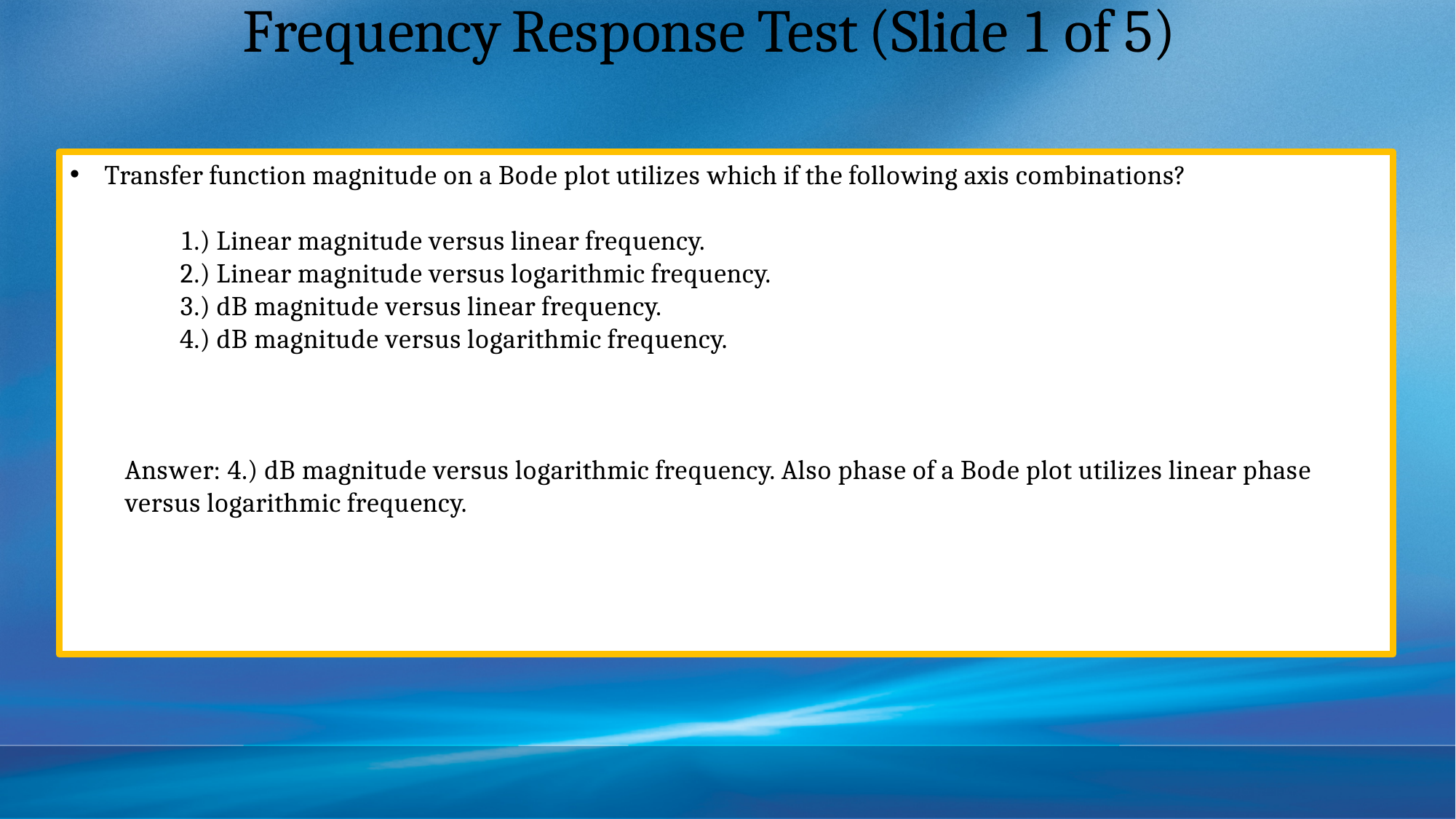

# Frequency Response Test (Slide 1 of 5)
Transfer function magnitude on a Bode plot utilizes which if the following axis combinations?

1.) Linear magnitude versus linear frequency.
2.) Linear magnitude versus logarithmic frequency.
3.) dB magnitude versus linear frequency.
4.) dB magnitude versus logarithmic frequency.

Answer: 4.) dB magnitude versus logarithmic frequency. Also phase of a Bode plot utilizes linear phase versus logarithmic frequency.